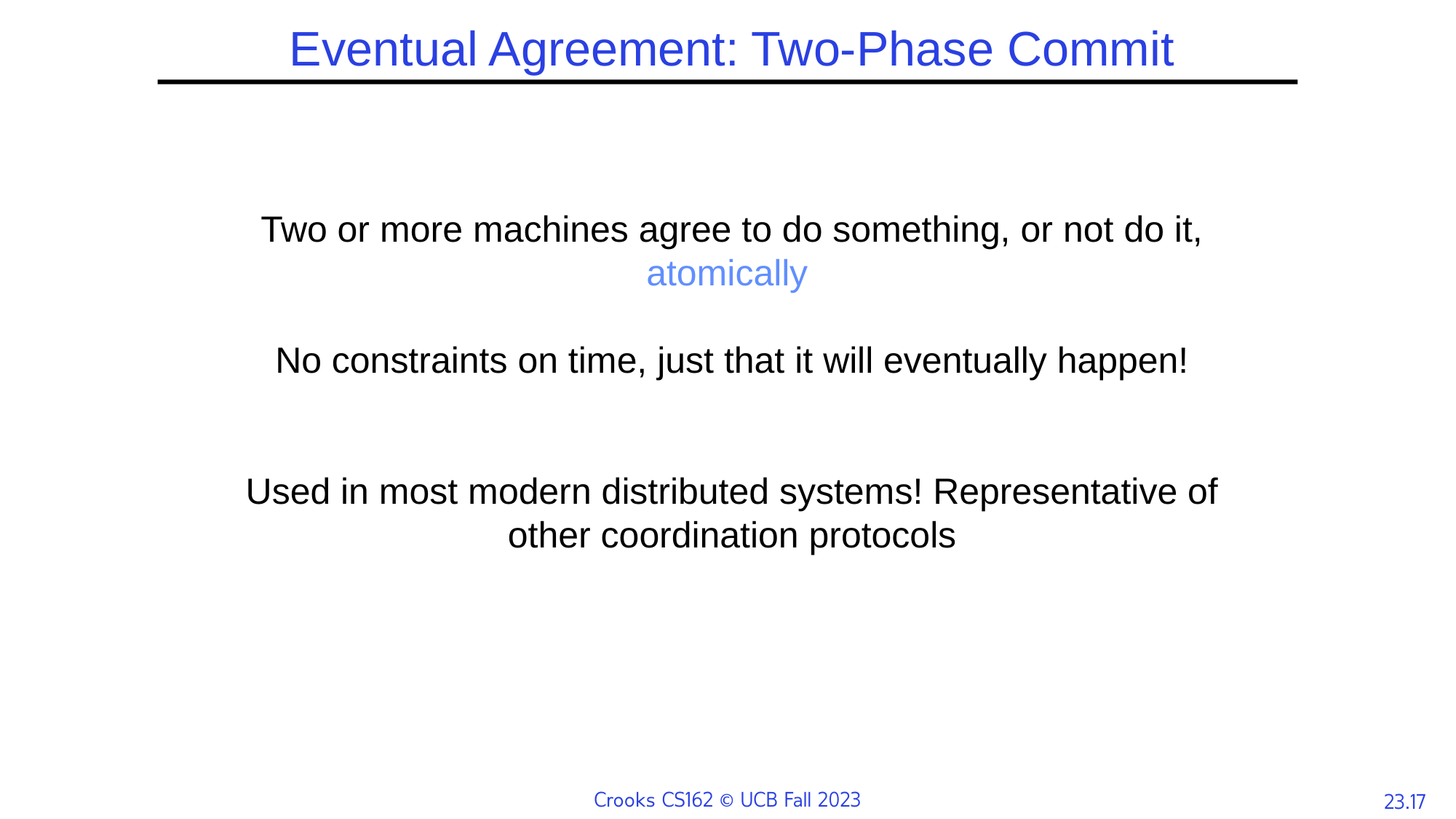

# Eventual Agreement: Two-Phase Commit
Two or more machines agree to do something, or not do it, atomically

No constraints on time, just that it will eventually happen!

Used in most modern distributed systems! Representative of other coordination protocols